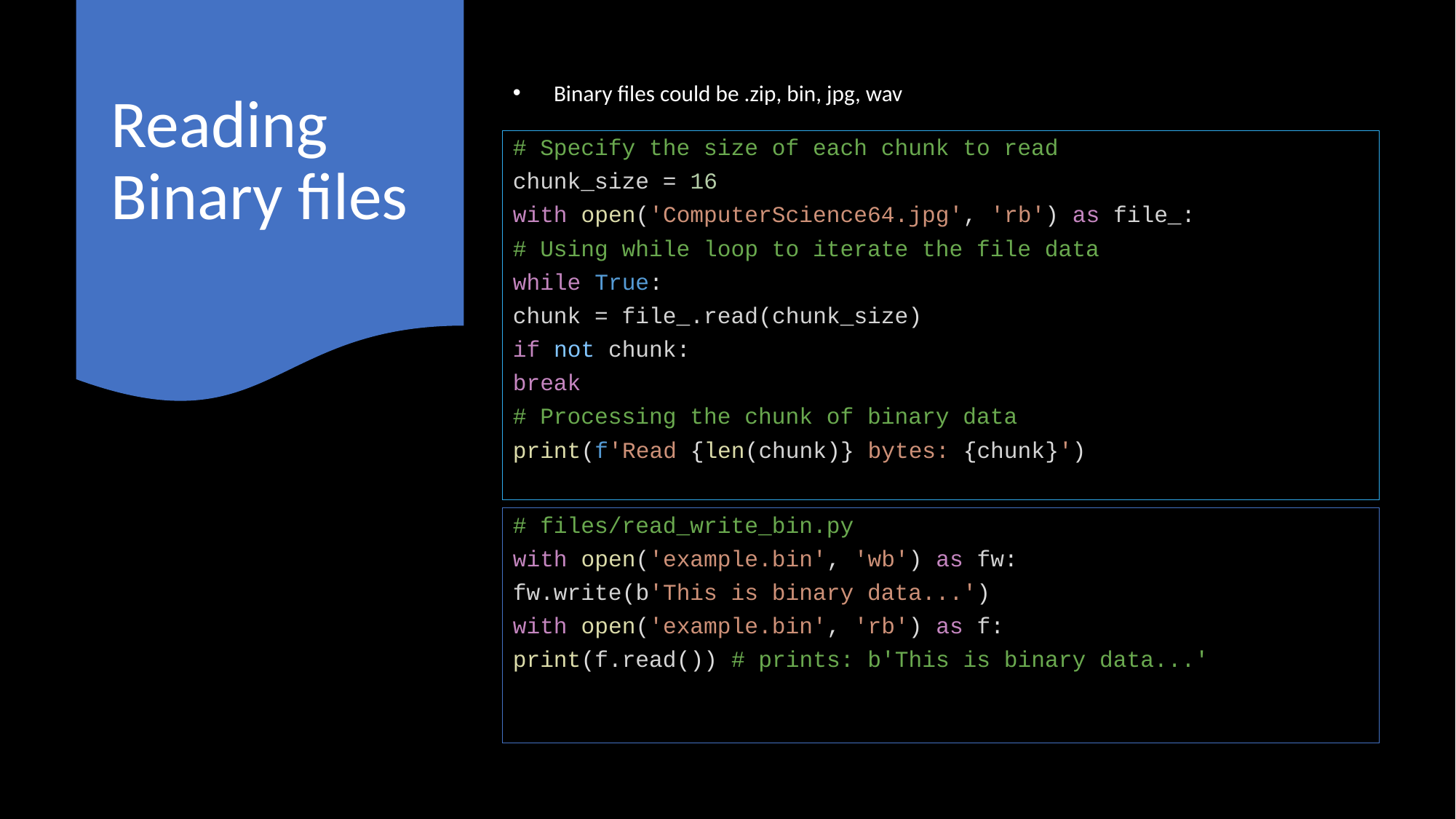

# Reading Binary files
Binary files could be .zip, bin, jpg, wav

# Specify the size of each chunk to read
chunk_size = 16
with open('ComputerScience64.jpg', 'rb') as file_:
# Using while loop to iterate the file data
while True:
chunk = file_.read(chunk_size)
if not chunk:
break
# Processing the chunk of binary data
print(f'Read {len(chunk)} bytes: {chunk}')
# files/read_write_bin.py
with open('example.bin', 'wb') as fw:
fw.write(b'This is binary data...')
with open('example.bin', 'rb') as f:
print(f.read()) # prints: b'This is binary data...'